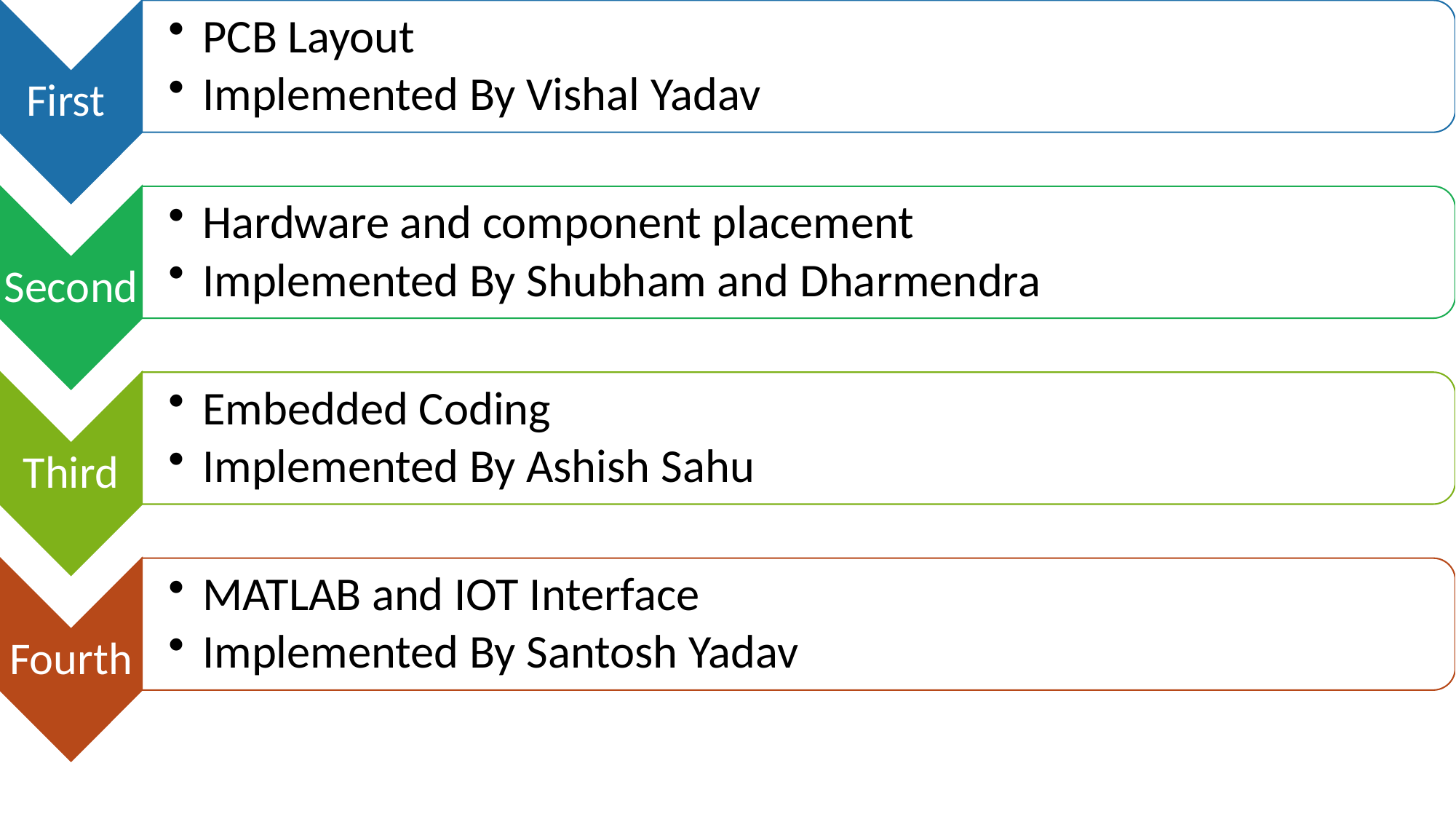

First
PCB Layout
Implemented By Vishal Yadav
Second
Hardware and component placement
Implemented By Shubham and Dharmendra
Third
Embedded Coding
Implemented By Ashish Sahu
Fourth
MATLAB and IOT Interface
Implemented By Santosh Yadav